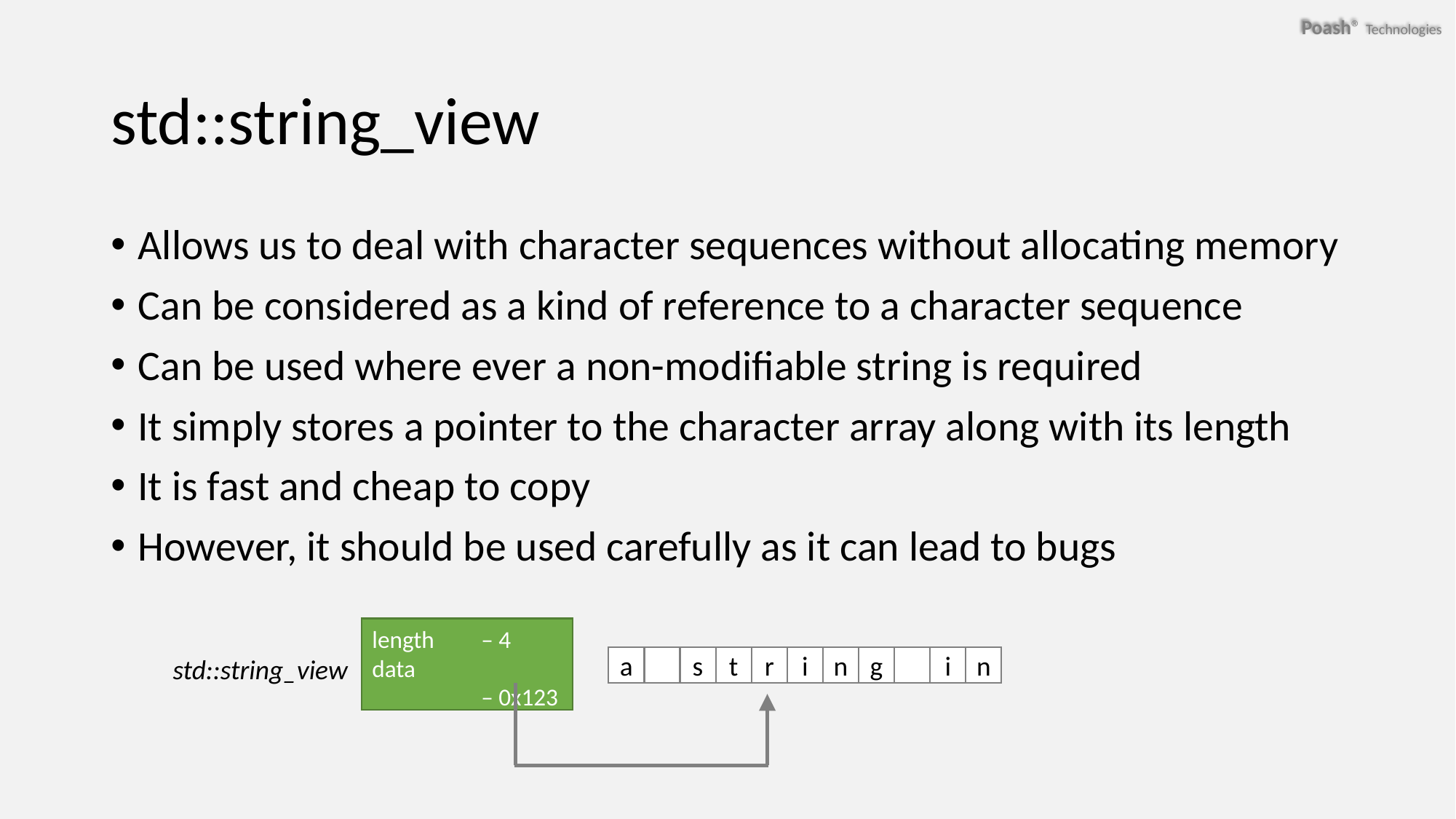

# std::string_view
Allows us to deal with character sequences without allocating memory
Can be considered as a kind of reference to a character sequence
Can be used where ever a non-modifiable string is required
It simply stores a pointer to the character array along with its length
It is fast and cheap to copy
However, it should be used carefully as it can lead to bugs
length 	– 4
data 		– 0x123
std::string_view
a

s
t
r
i
n
g

i
n